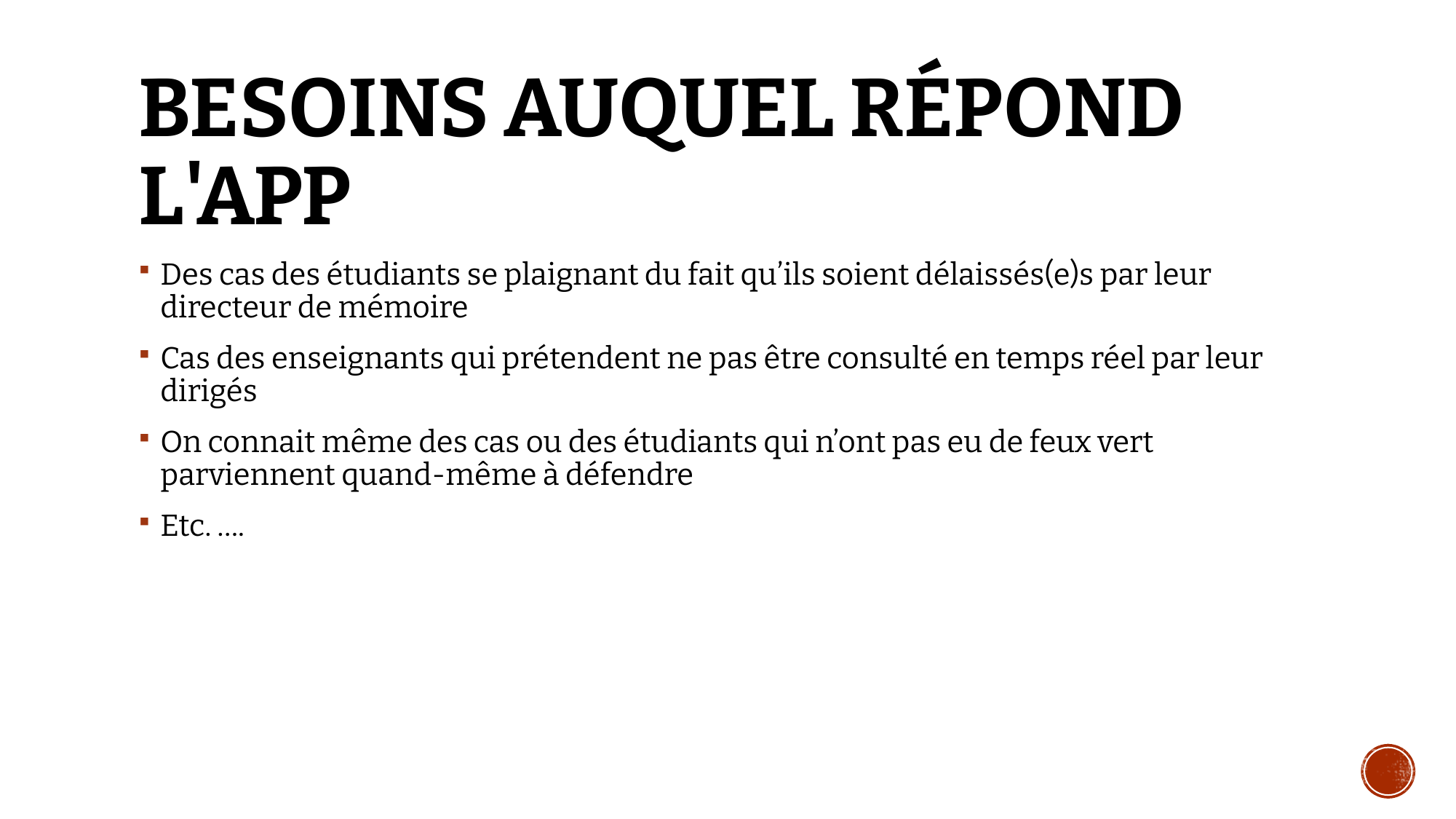

# Besoins auquel répond l'App
Des cas des étudiants se plaignant du fait qu’ils soient délaissés(e)s par leur directeur de mémoire
Cas des enseignants qui prétendent ne pas être consulté en temps réel par leur dirigés
On connait même des cas ou des étudiants qui n’ont pas eu de feux vert parviennent quand-même à défendre
Etc. ….